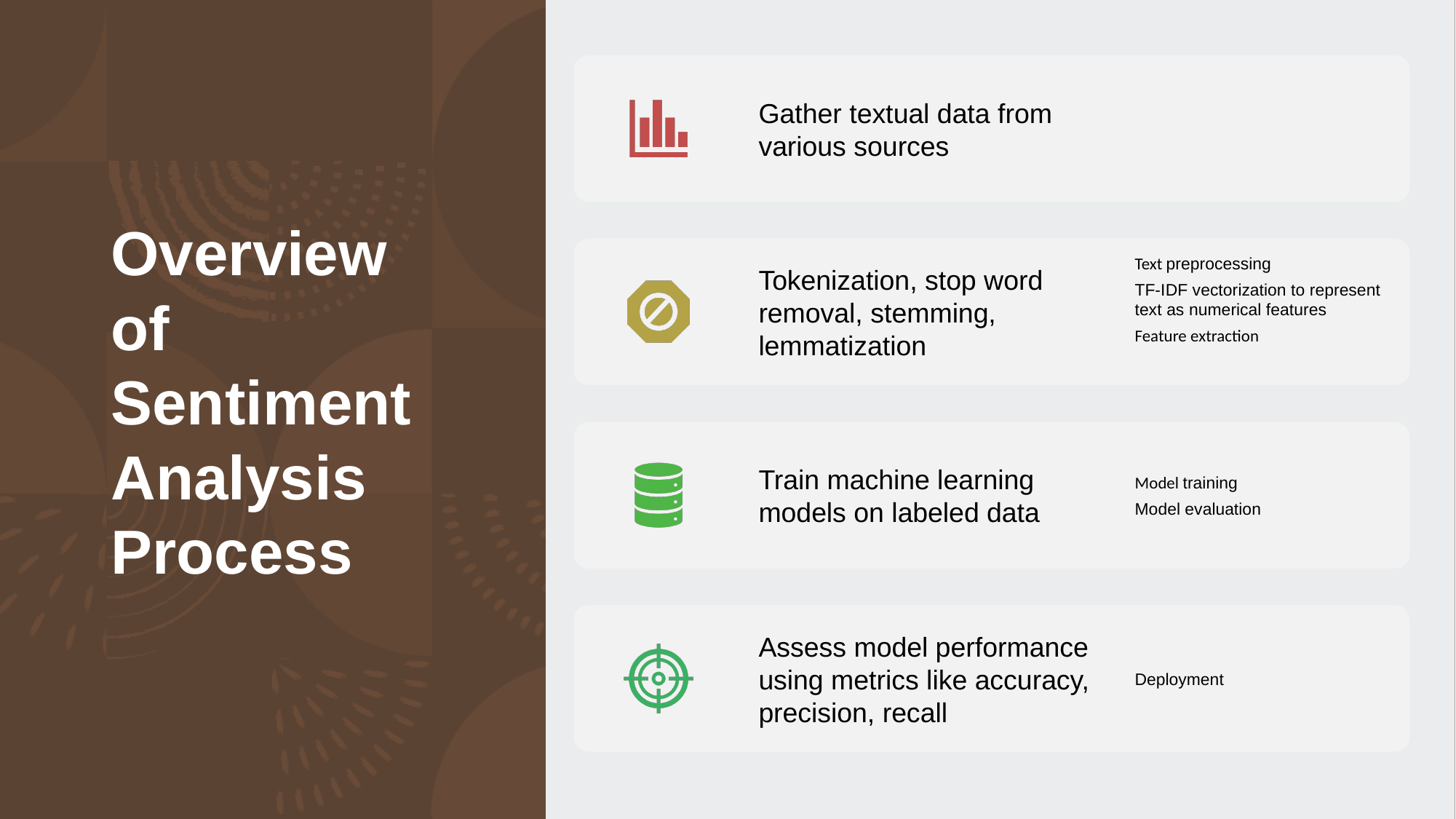

Gather textual data from various sources

Tokenization, stop word removal, stemming, lemmatization
Text preprocessing
TF-IDF vectorization to represent text as numerical features
Feature extraction

Train machine learning models on labeled data
Model training
Model evaluation
Assess model performance using metrics like accuracy, precision, recall
Deployment
# Overview of Sentiment Analysis Process